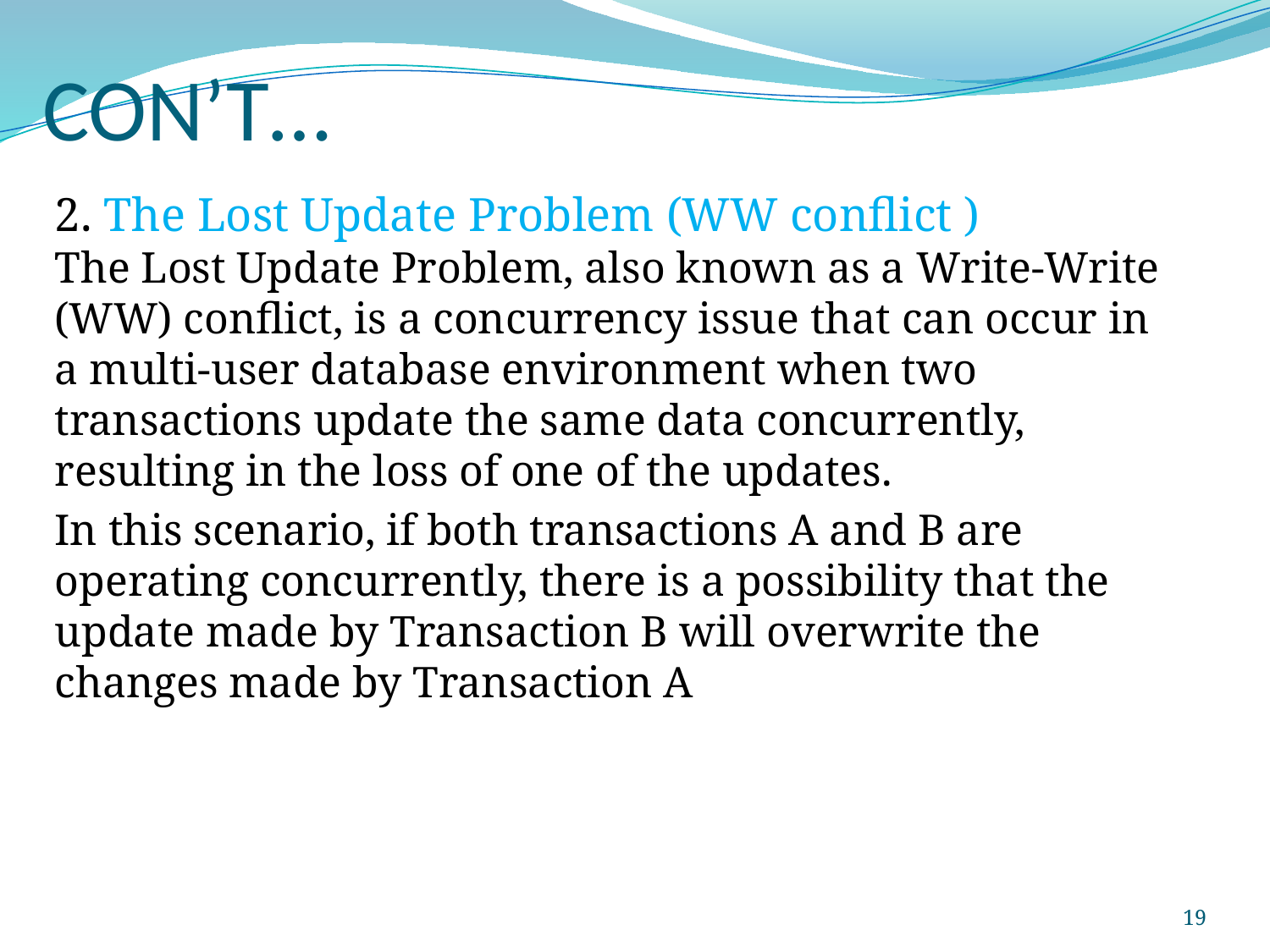

# CON’T…
2. The Lost Update Problem (WW conflict )
The Lost Update Problem, also known as a Write-Write (WW) conflict, is a concurrency issue that can occur in a multi-user database environment when two transactions update the same data concurrently, resulting in the loss of one of the updates.
In this scenario, if both transactions A and B are operating concurrently, there is a possibility that the update made by Transaction B will overwrite the changes made by Transaction A
19